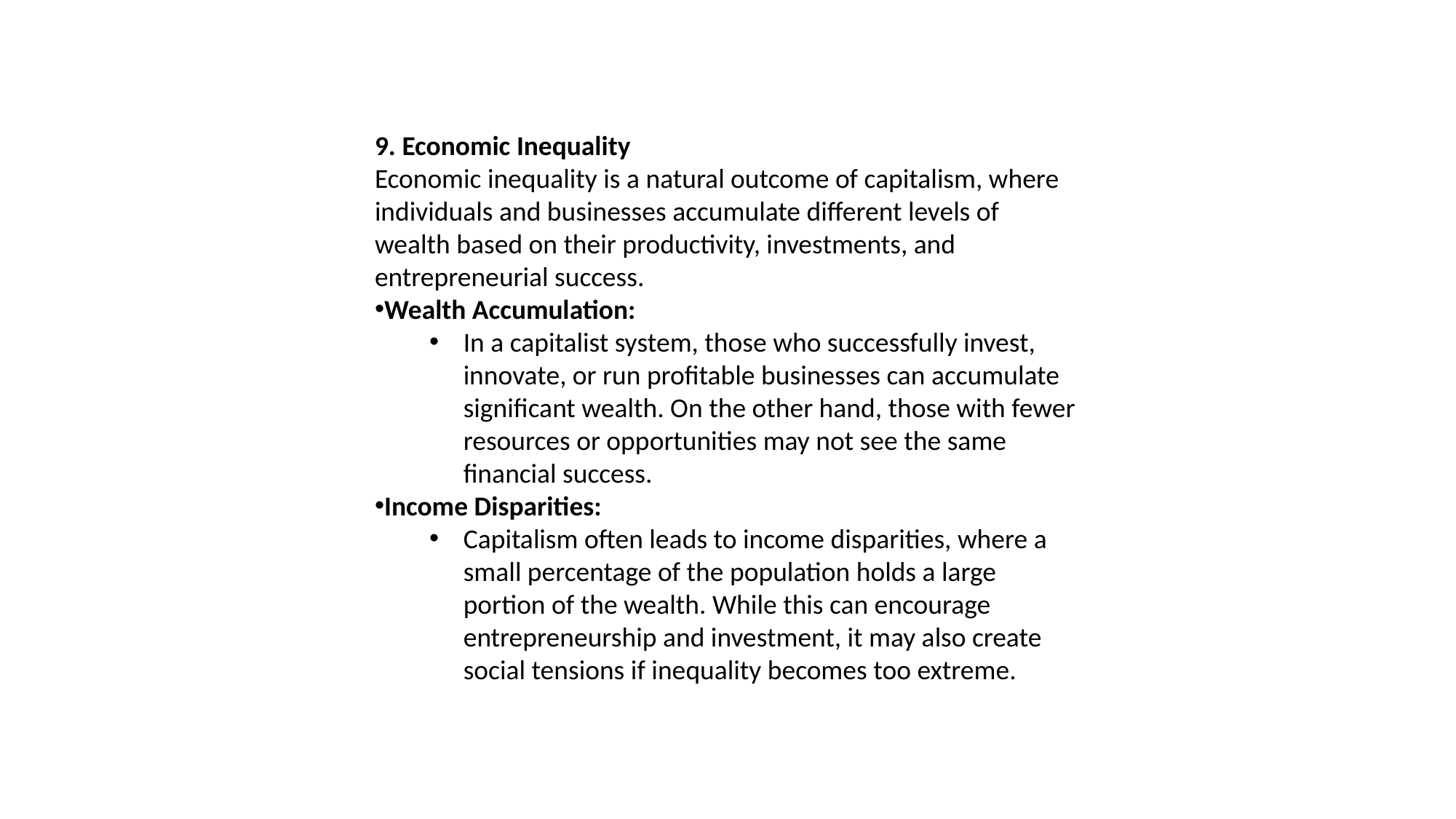

9. Economic Inequality
Economic inequality is a natural outcome of capitalism, where individuals and businesses accumulate different levels of wealth based on their productivity, investments, and entrepreneurial success.
Wealth Accumulation:
In a capitalist system, those who successfully invest, innovate, or run profitable businesses can accumulate significant wealth. On the other hand, those with fewer resources or opportunities may not see the same financial success.
Income Disparities:
Capitalism often leads to income disparities, where a small percentage of the population holds a large portion of the wealth. While this can encourage entrepreneurship and investment, it may also create social tensions if inequality becomes too extreme.